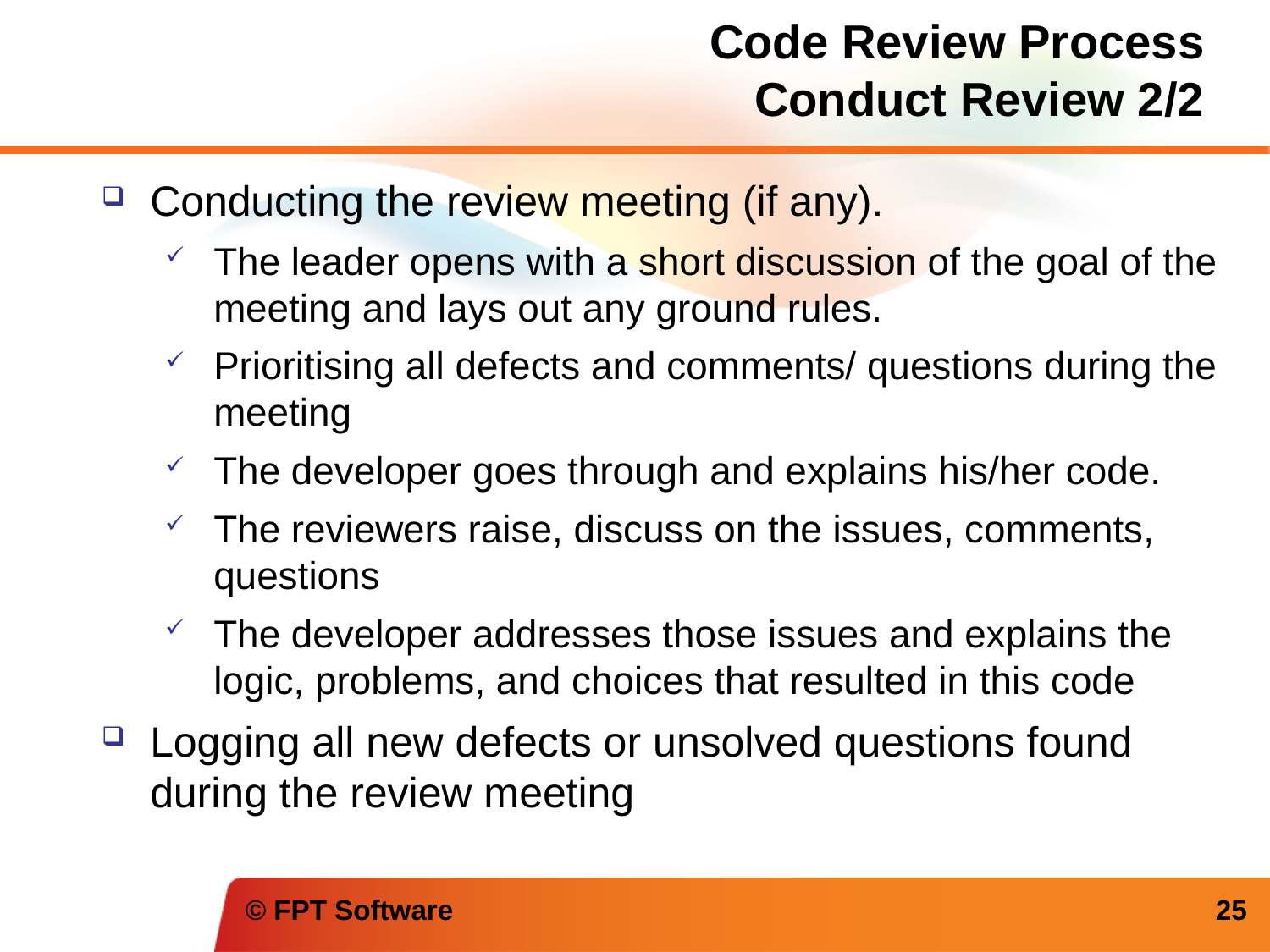

Code Review Process
Conduct Review 2/2
Conducting the review meeting (if any).
The leader opens with a short discussion of the goal of the meeting and lays out any ground rules.
Prioritising all defects and comments/ questions during the meeting
The developer goes through and explains his/her code.
The reviewers raise, discuss on the issues, comments, questions
The developer addresses those issues and explains the logic, problems, and choices that resulted in this code
Logging all new defects or unsolved questions found during the review meeting